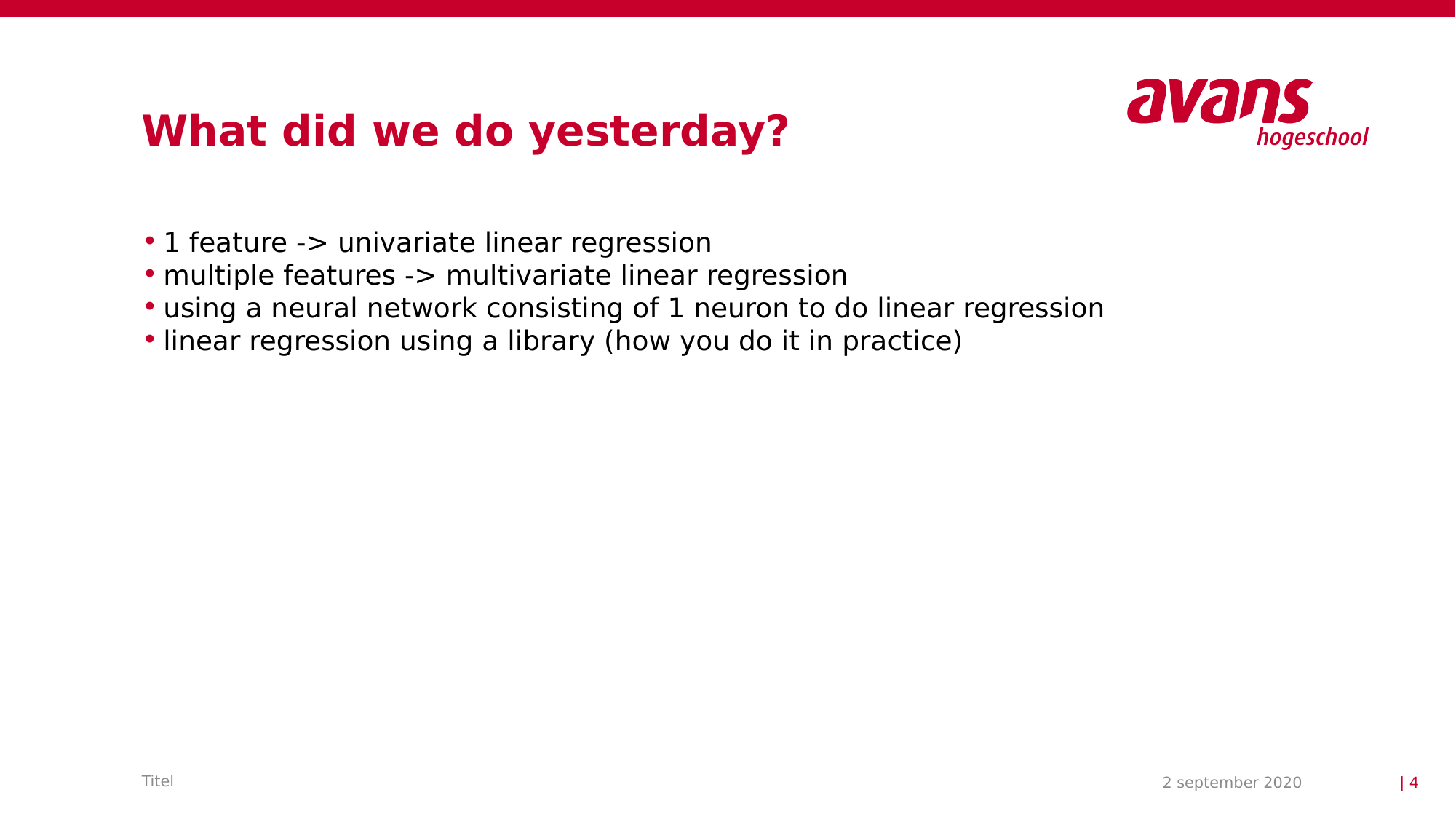

# What did we do yesterday?
1 feature -> univariate linear regression
multiple features -> multivariate linear regression
using a neural network consisting of 1 neuron to do linear regression
linear regression using a library (how you do it in practice)
2 september 2020
| 4